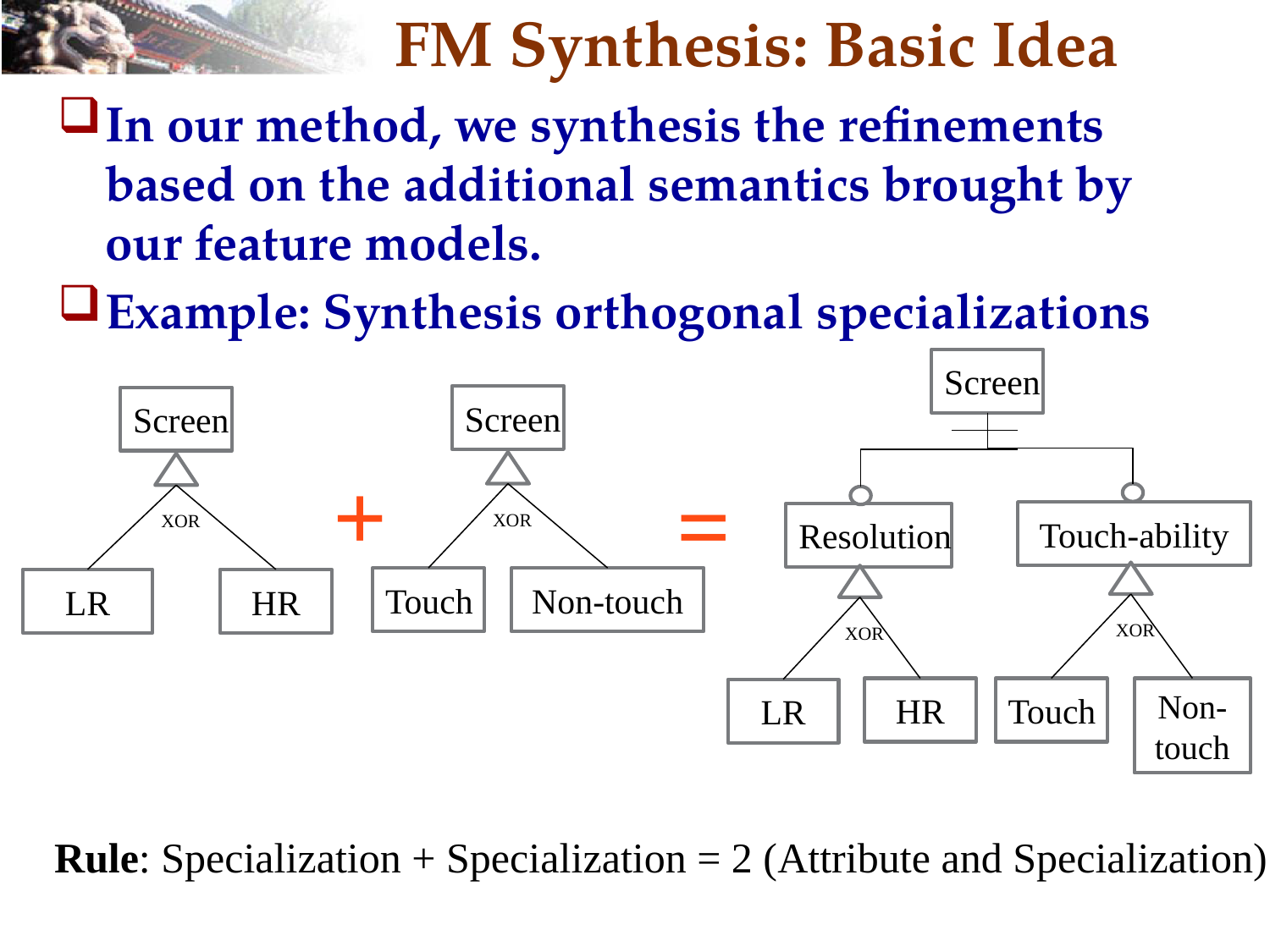

# FM Synthesis: Basic Idea
In our method, we synthesis the refinements based on the additional semantics brought by our feature models.
Example: Synthesis orthogonal specializations
Screen
Screen
Screen
+

=

XOR
Touch-ability
XOR
Resolution

Touch
Non-touch
LR
HR
XOR
XOR
HR
Touch
Non-touch
LR
Rule: Specialization + Specialization = 2 (Attribute and Specialization)